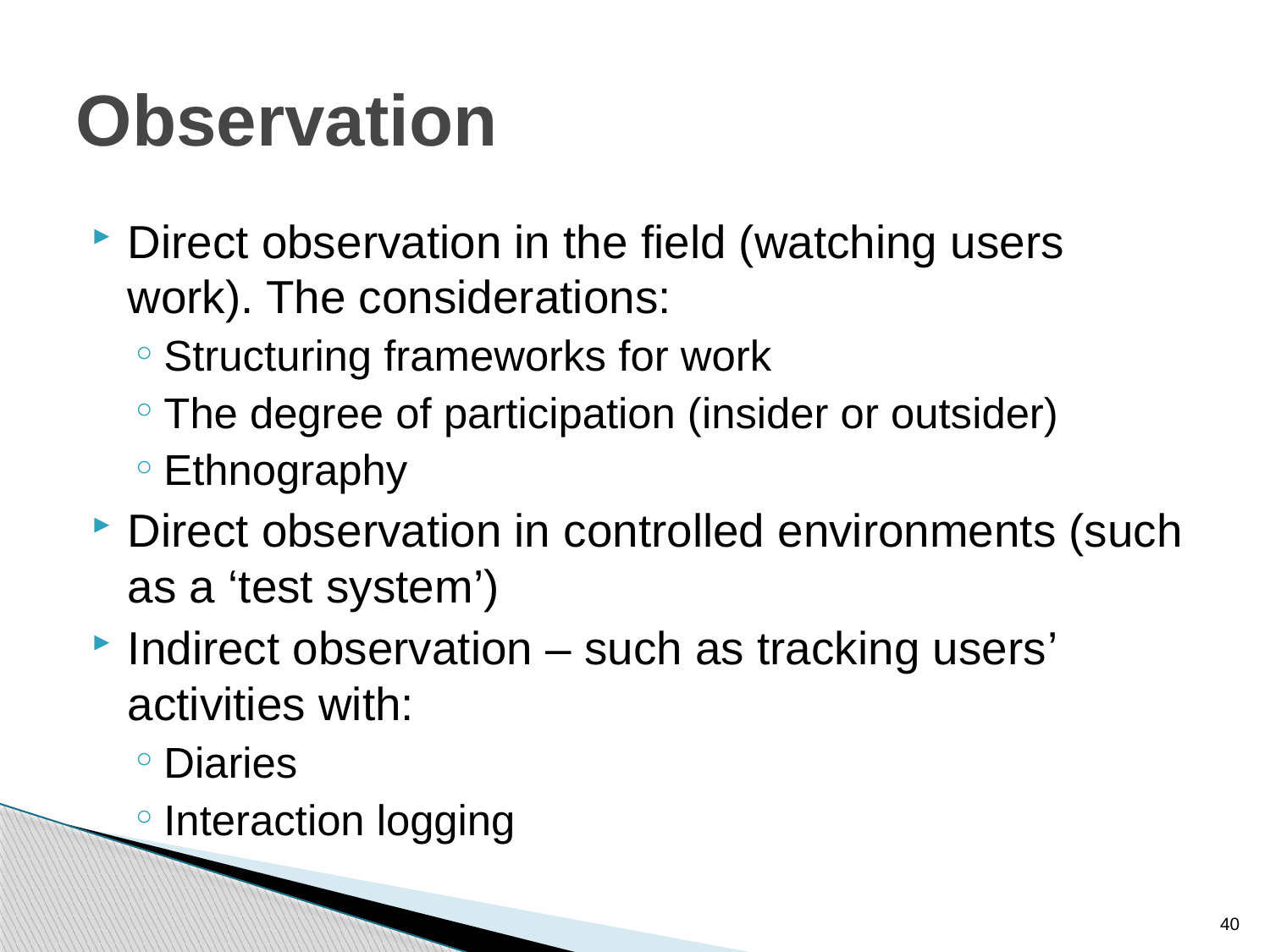

# Observation
Direct observation in the field (watching users work). The considerations:
Structuring frameworks for work
The degree of participation (insider or outsider)
Ethnography
Direct observation in controlled environments (such as a ‘test system’)
Indirect observation – such as tracking users’ activities with:
Diaries
Interaction logging

40